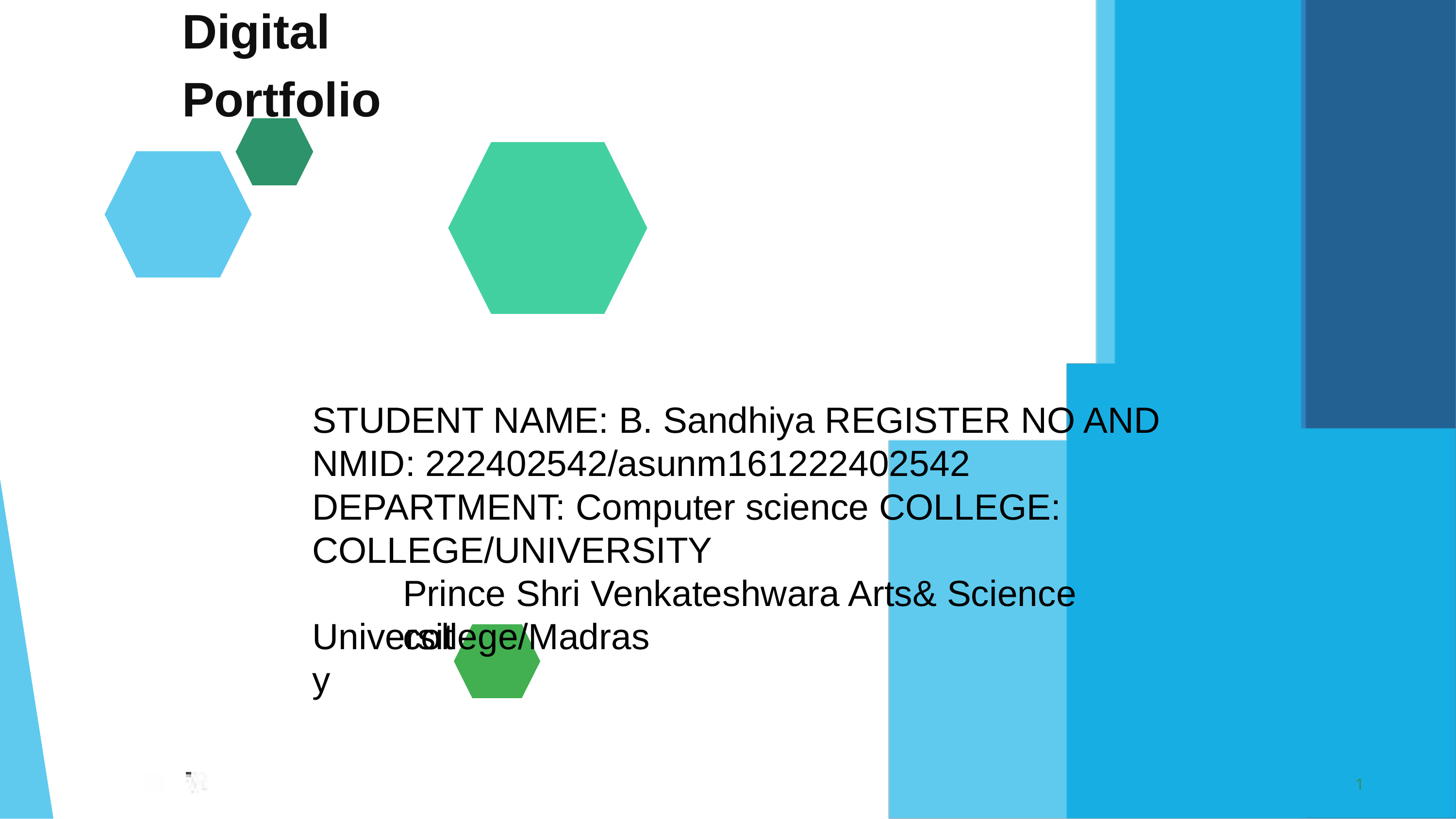

Digital Portfolio

STUDENT NAME: B. Sandhiya REGISTER NO AND NMID: 222402542/asunm161222402542 DEPARTMENT: Computer science COLLEGE: COLLEGE/UNIVERSITY

Prince Shri Venkateshwara Arts& Science college/Madras
University

1